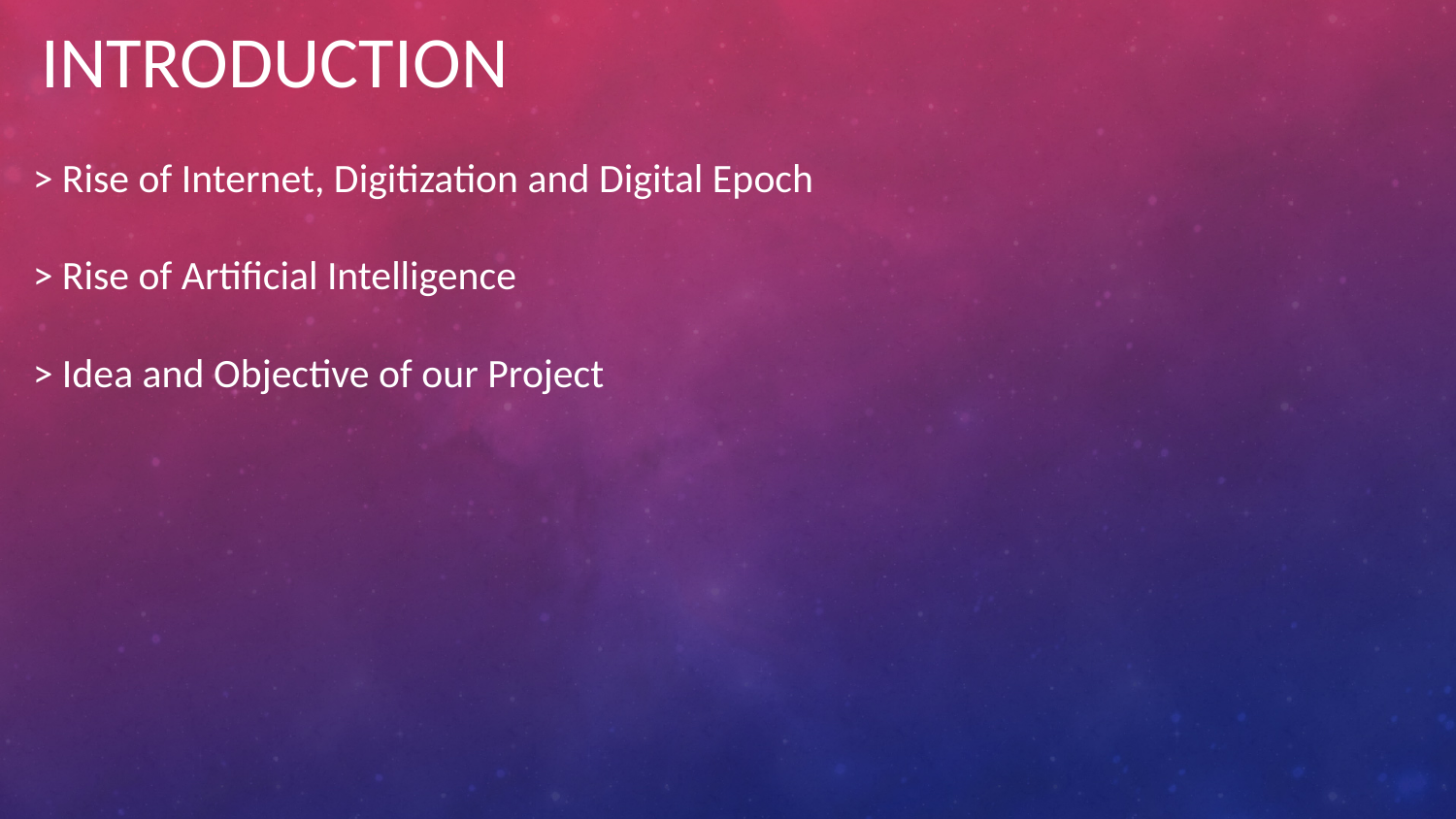

INTRODUCTION
  > Rise of Internet, Digitization and Digital Epoch

  > Rise of Artificial Intelligence

  > Idea and Objective of our Project